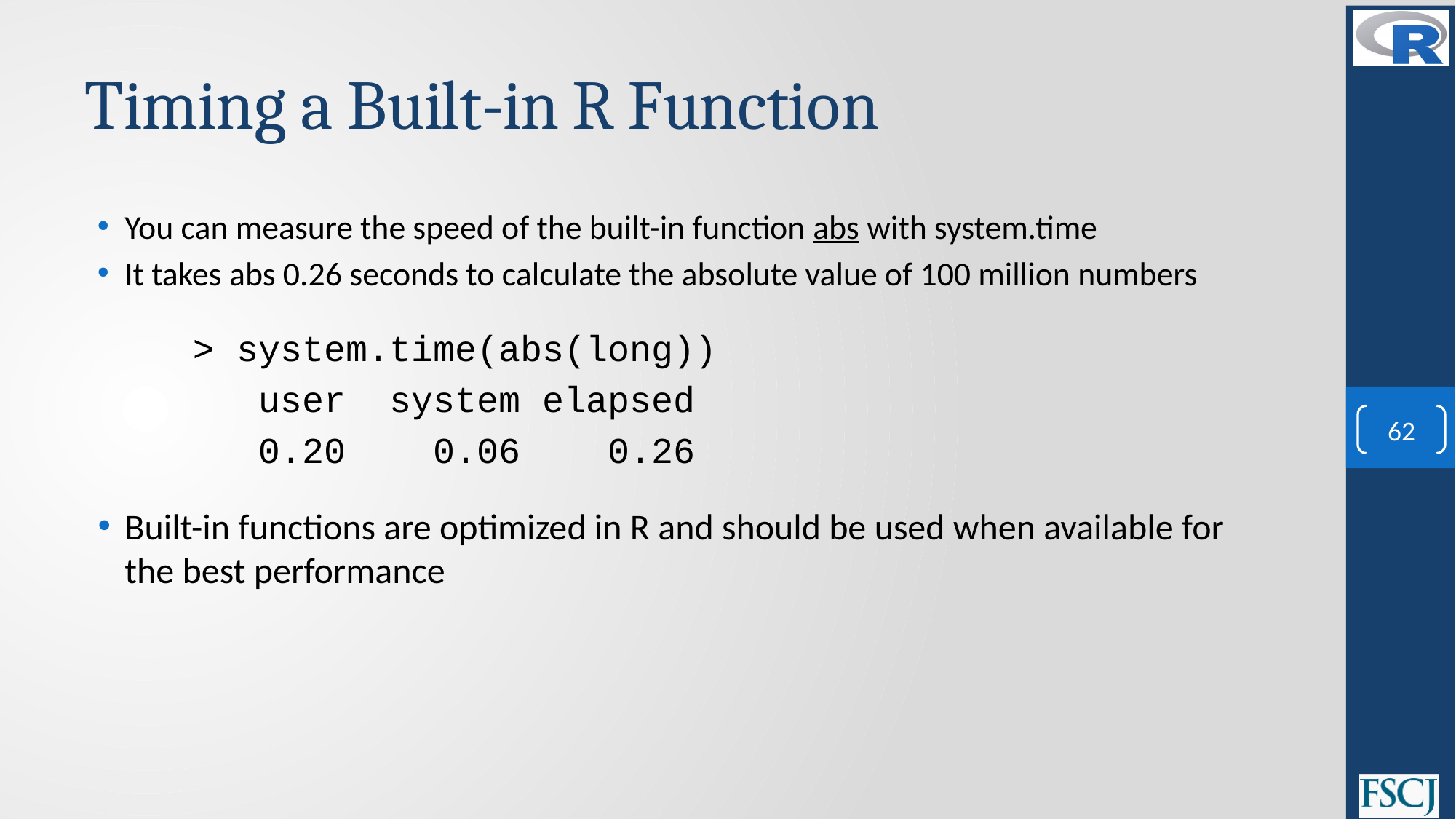

# Timing a Built-in R Function
You can measure the speed of the built-in function abs with system.time
It takes abs 0.26 seconds to calculate the absolute value of 100 million numbers

> system.time(abs(long))
   user  system elapsed
   0.20    0.06    0.26

Built-in functions are optimized in R and should be used when available for the best performance
62